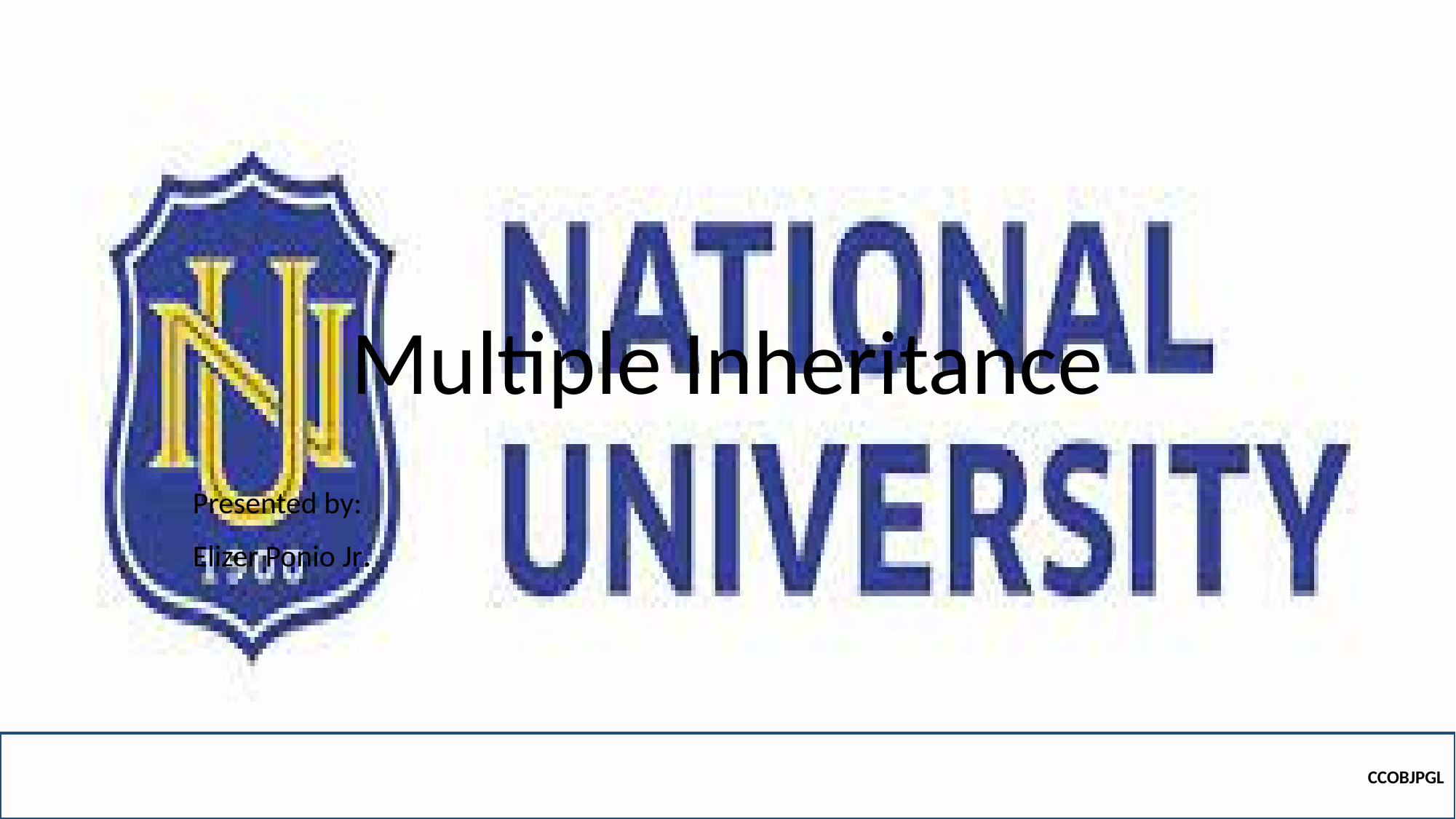

# Multiple Inheritance

Presented by:
Elizer Ponio Jr.
CCOBJPGL